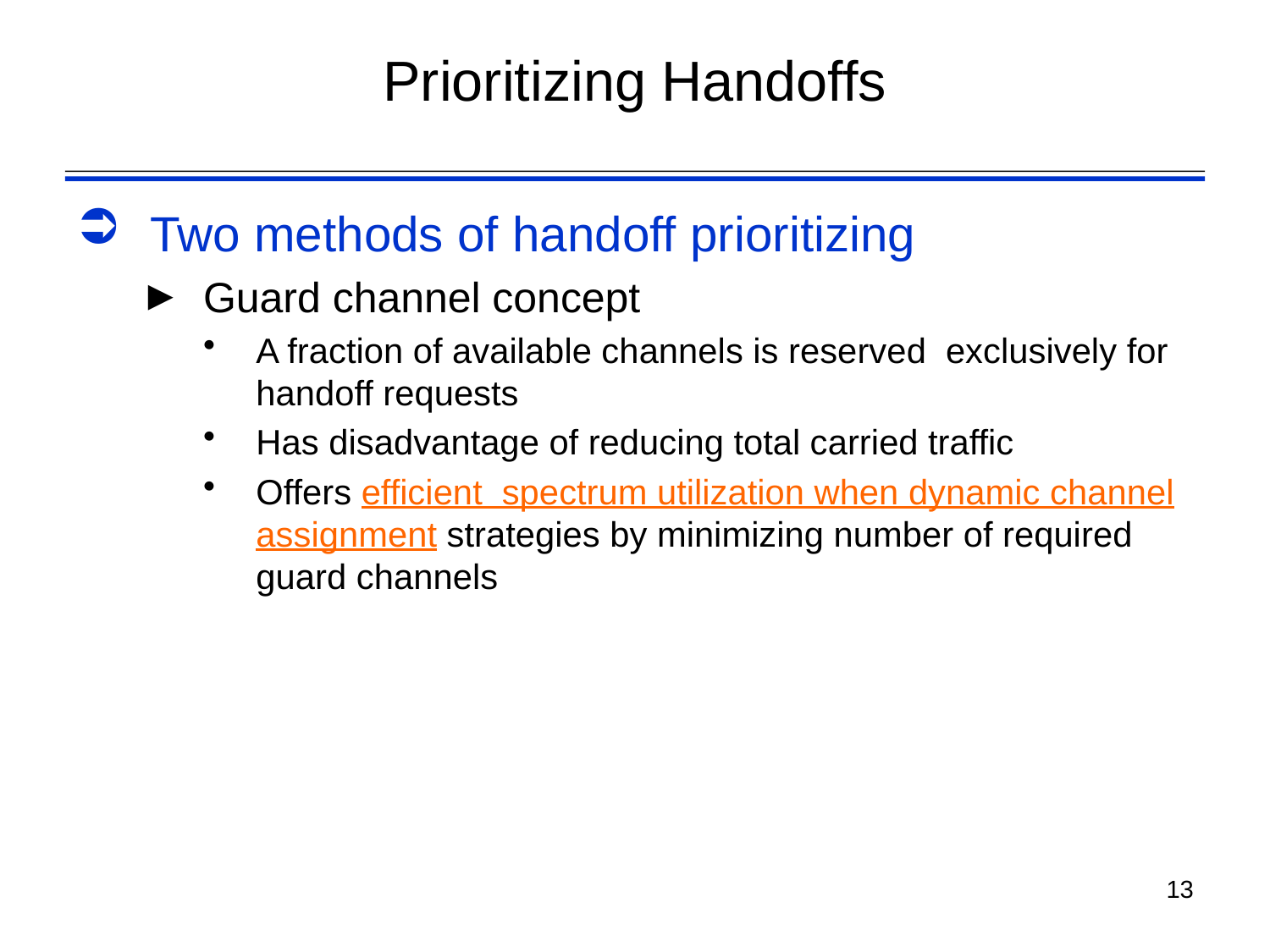

# Prioritizing Handoffs
Two methods of handoff prioritizing
Guard channel concept
A fraction of available channels is reserved  exclusively for handoff requests
Has disadvantage of reducing total carried traffic
Offers efficient  spectrum utilization when dynamic channel assignment strategies by minimizing number of required guard channels
13